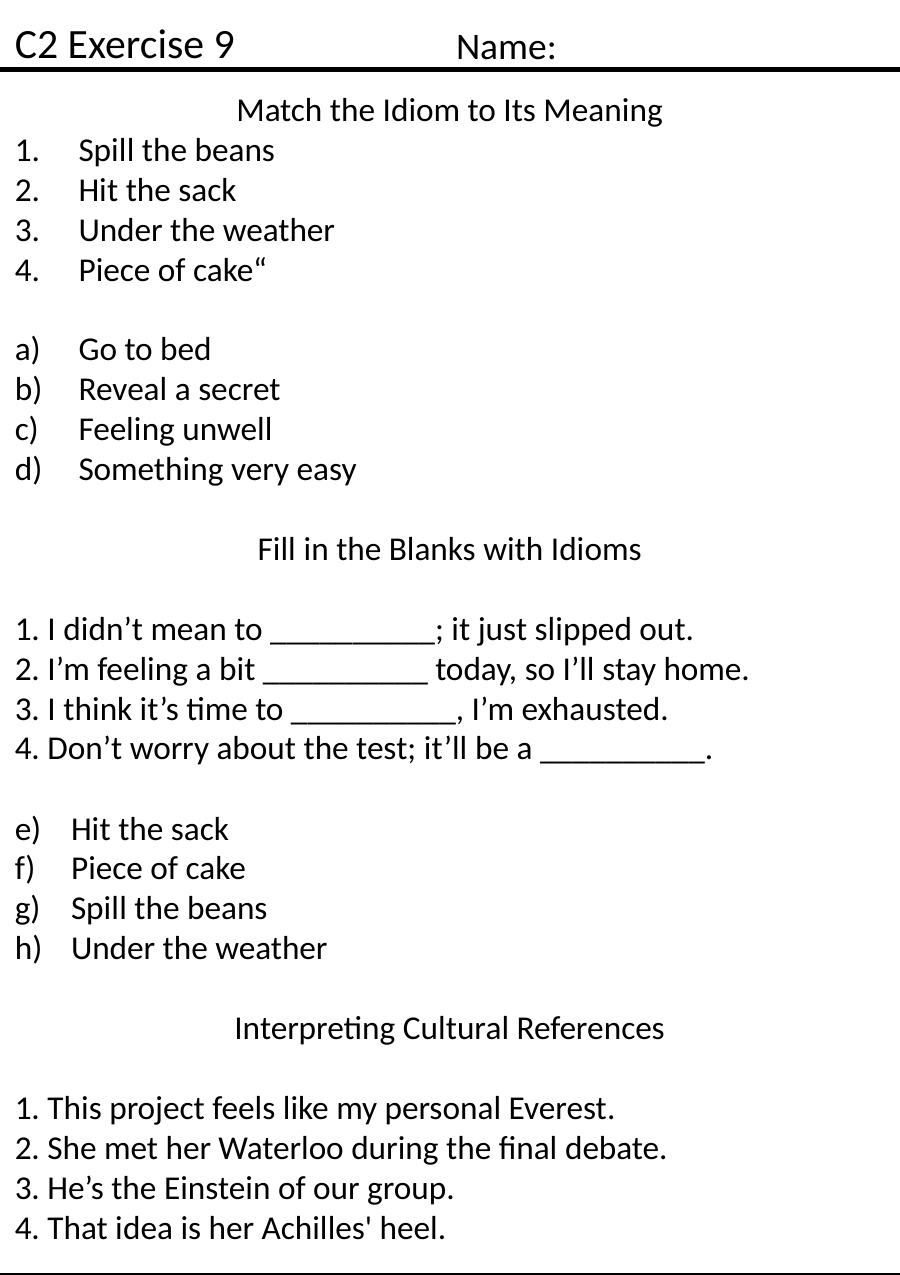

C2 Exercise 9
Name:
Match the Idiom to Its Meaning
 Spill the beans
 Hit the sack
 Under the weather
 Piece of cake“

 Go to bed
 Reveal a secret
 Feeling unwell
 Something very easy

Fill in the Blanks with Idioms

1. I didn’t mean to __________; it just slipped out.
2. I’m feeling a bit __________ today, so I’ll stay home.
3. I think it’s time to __________, I’m exhausted.
4. Don’t worry about the test; it’ll be a __________.

Hit the sack
Piece of cake
Spill the beans
Under the weather

Interpreting Cultural References

1. This project feels like my personal Everest.
2. She met her Waterloo during the final debate.
3. He’s the Einstein of our group.
4. That idea is her Achilles' heel.